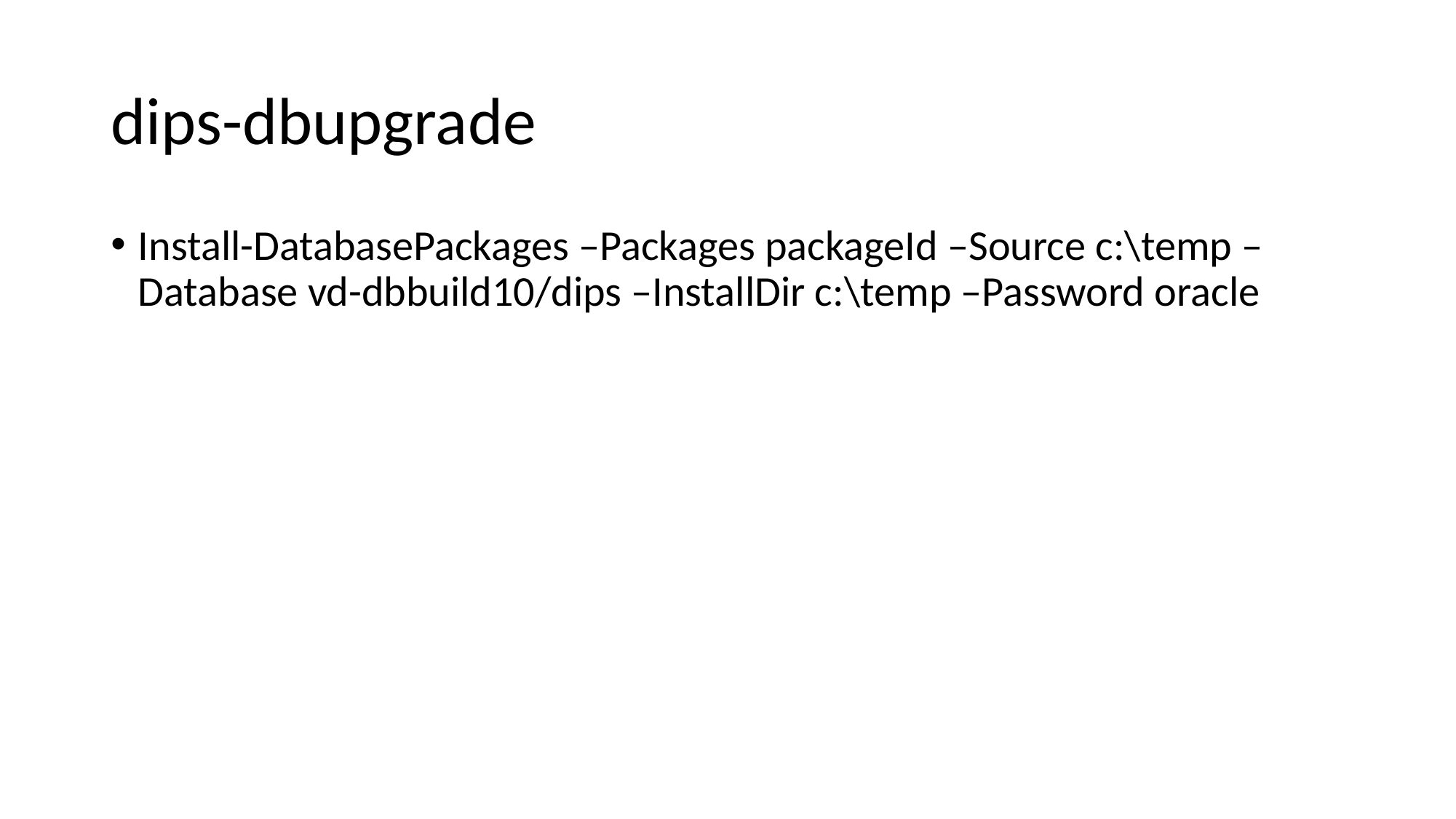

# dips-dbupgrade
Install-DatabasePackages –Packages packageId –Source c:\temp –Database vd-dbbuild10/dips –InstallDir c:\temp –Password oracle